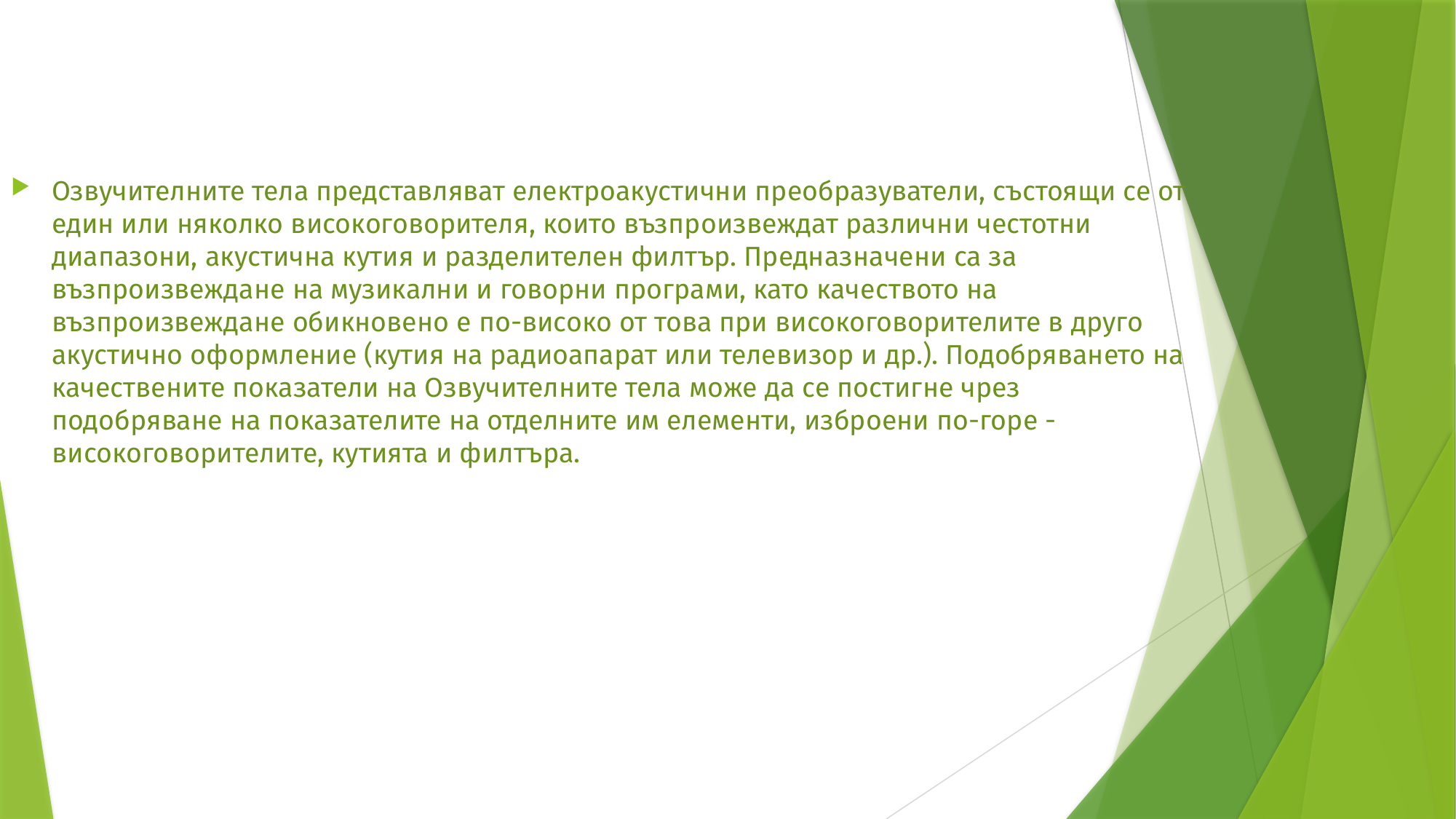

# Озвучителни тела

Озвучителните тела представляват електроакустични преобразуватели, състоящи се от един или няколко високоговорителя, които възпроизвеждат различни честотни диапазони, акустична кутия и разделителен филтър. Предназначени са за възпроизвеждане на музикални и говорни програми, като качеството на възпроизвеждане обикновено е по-високо от това при високоговорителите в друго акустично оформление (кутия на радиоапарат или телевизор и др.). Подобряването на качествените показатели на Озвучителните тела може да се постигне чрез подобряване на показателите на отделните им елементи, изброени по-горе - високоговорителите, кутията и филтъра.